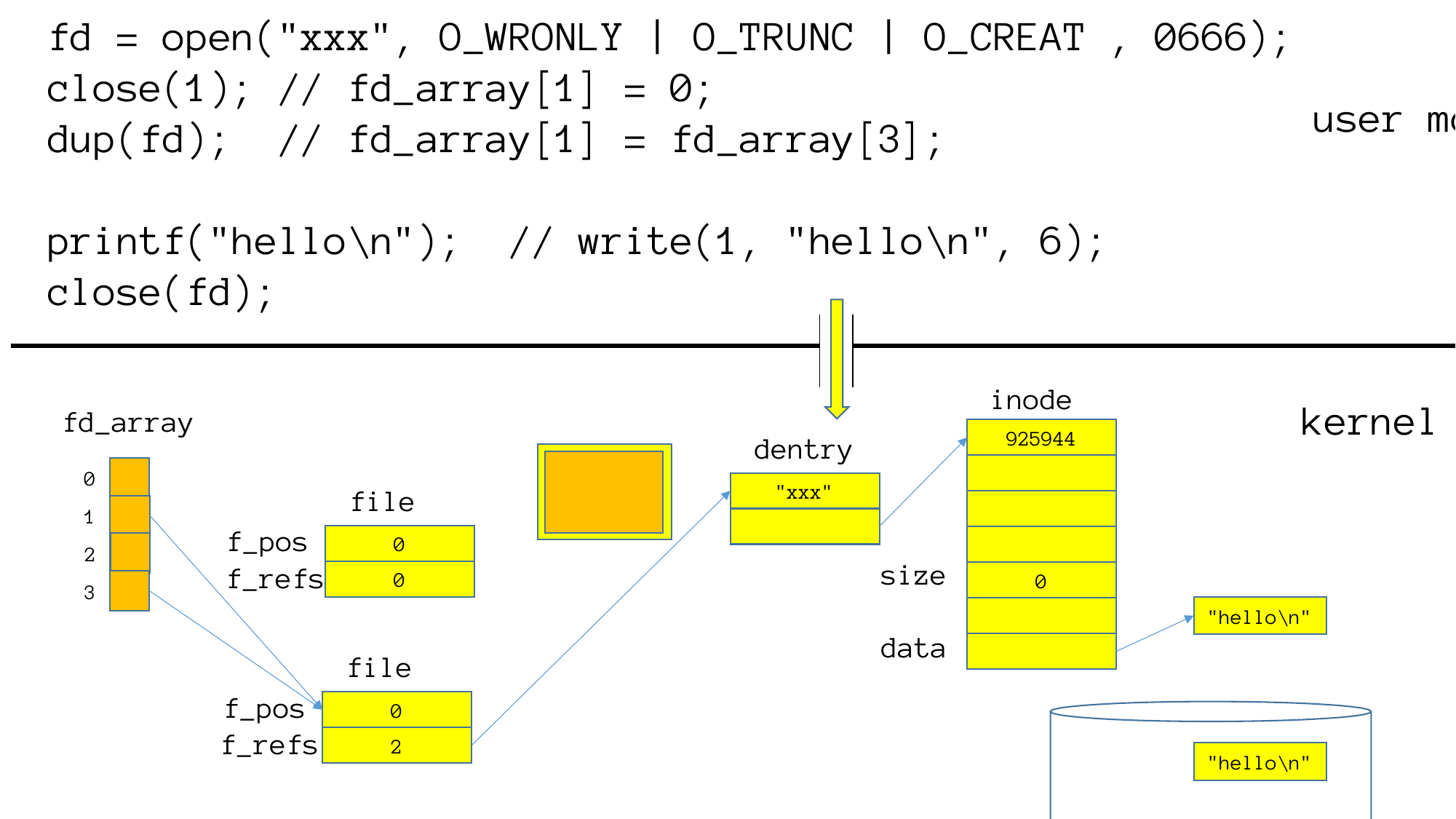

fd = open("xxx", O_WRONLY | O_TRUNC | O_CREAT , 0666);
close(1); // fd_array[1] = 0;
dup(fd);  // fd_array[1] = fd_array[3];

printf("hello\n");  // write(1, "hello\n", 6);
close(fd);
user mode

inode
kernel mode
fd_array
925944
dentry

0

"xxx"
file

1

f_pos
0

2

size
f_refs
0
0
3

"hello\n"

data

file
f_pos
0

f_refs
2
"hello\n"